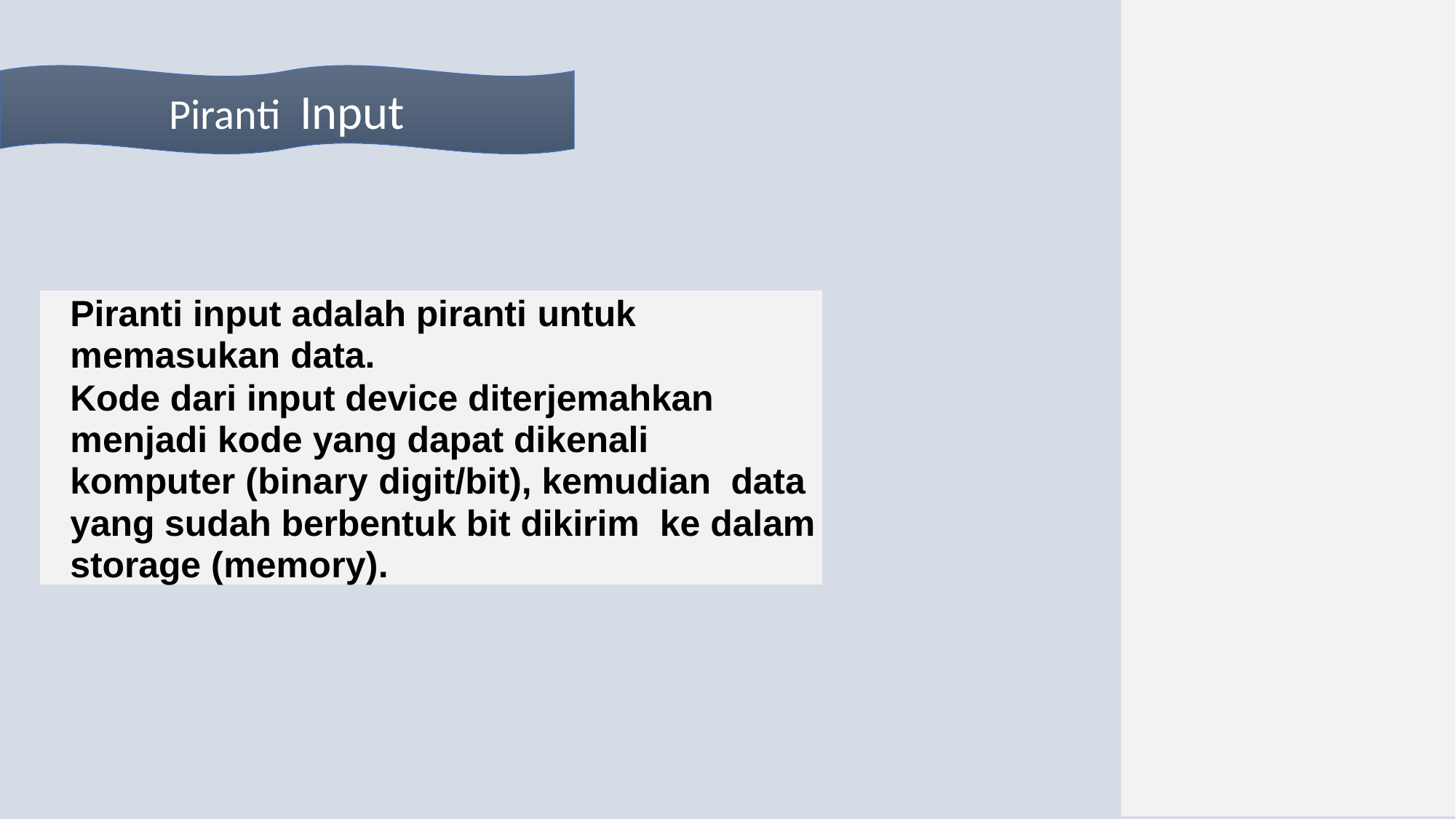

Piranti  Input
Piranti input adalah piranti untuk memasukan data.
Kode dari input device diterjemahkan  menjadi kode yang dapat dikenali  komputer (binary digit/bit), kemudian  data yang sudah berbentuk bit dikirim  ke dalam storage (memory).